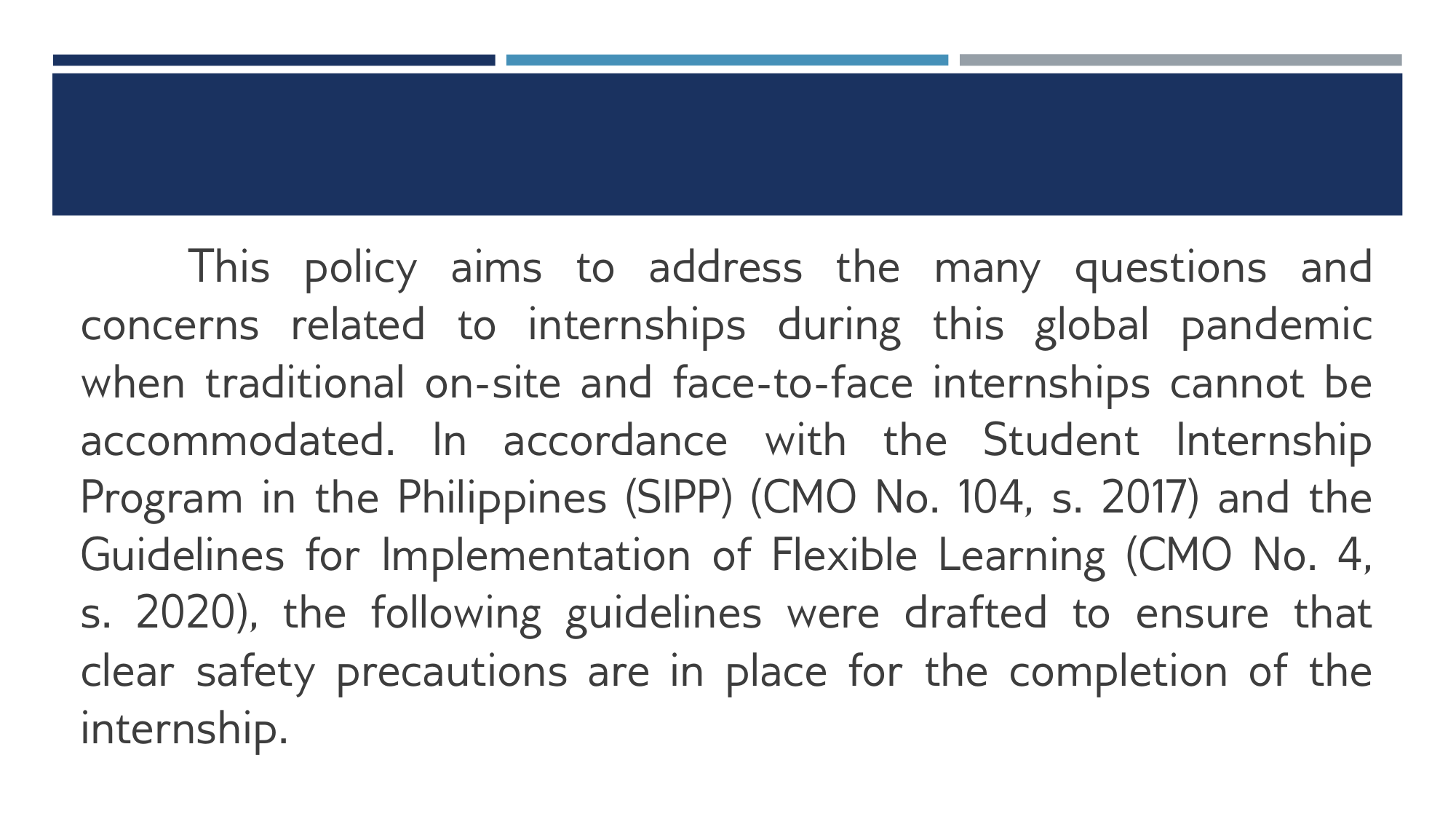

#
	This policy aims to address the many questions and concerns related to internships during this global pandemic when traditional on-site and face-to-face internships cannot be accommodated. In accordance with the Student Internship Program in the Philippines (SIPP) (CMO No. 104, s. 2017) and the Guidelines for Implementation of Flexible Learning (CMO No. 4, s. 2020), the following guidelines were drafted to ensure that clear safety precautions are in place for the completion of the internship.